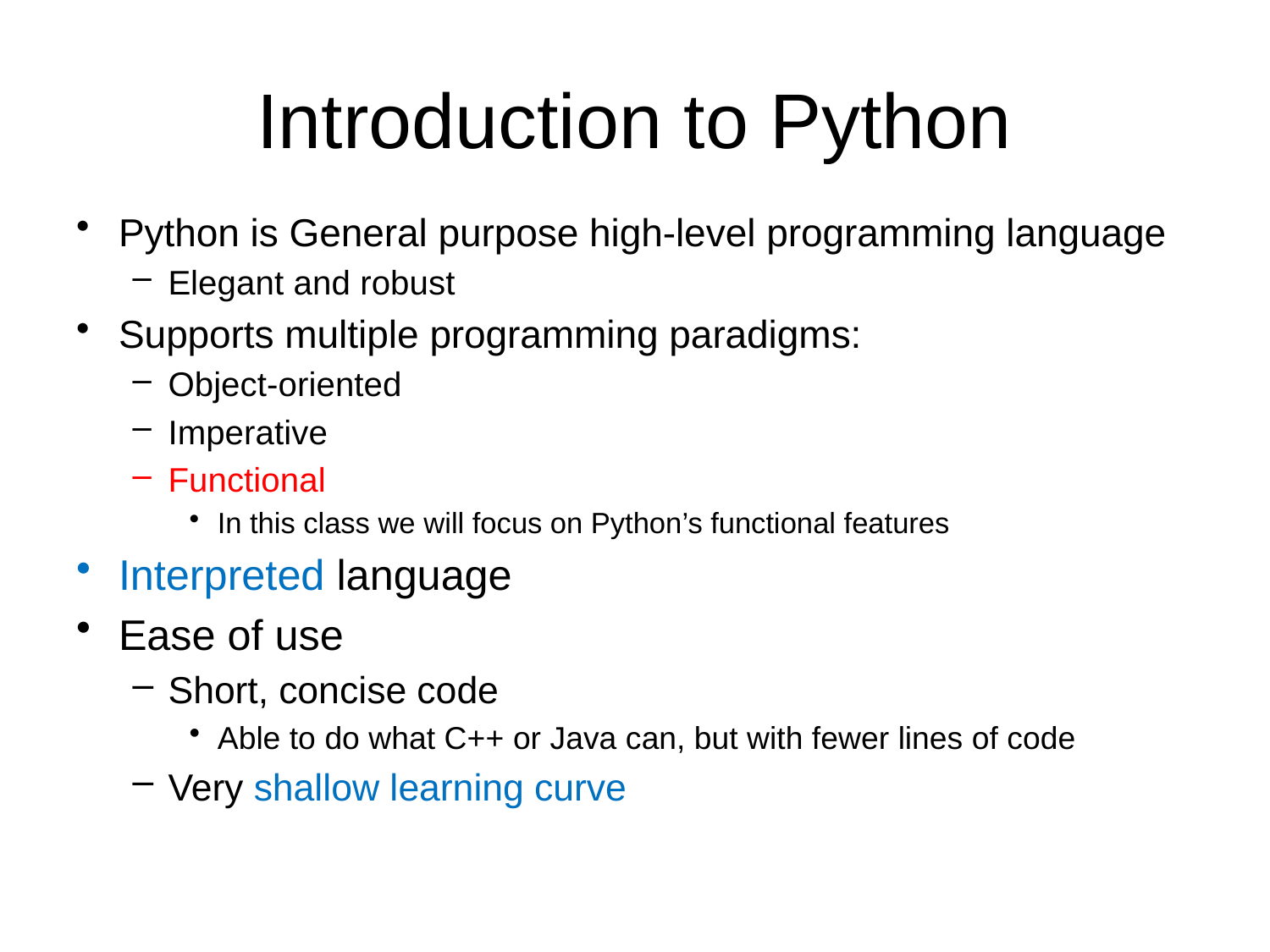

# Introduction to Python
Python is General purpose high-level programming language
Elegant and robust
Supports multiple programming paradigms:
Object-oriented
Imperative
Functional
In this class we will focus on Python’s functional features
Interpreted language
Ease of use
Short, concise code
Able to do what C++ or Java can, but with fewer lines of code
Very shallow learning curve